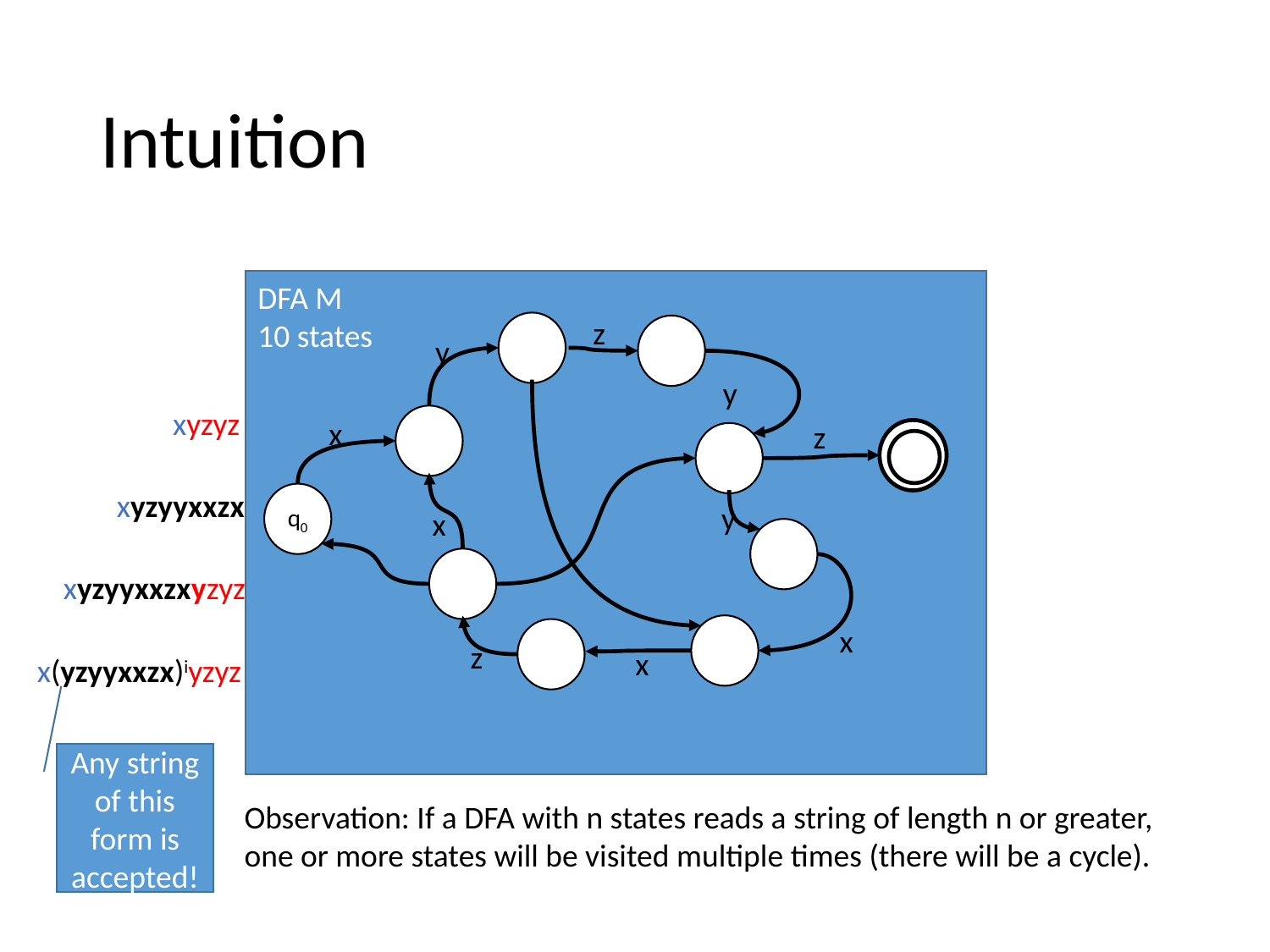

# Intuition

DFA M
10 states
z

y
y
xyzyz

x
z
q0

xyzyyxxzx
q0
y
x

xyzyyxxzxyzyz
x

z
x
x(yzyyxxzx)iyzyz
Any string of this form is accepted!
Observation: If a DFA with n states reads a string of length n or greater, one or more states will be visited multiple times (there will be a cycle).